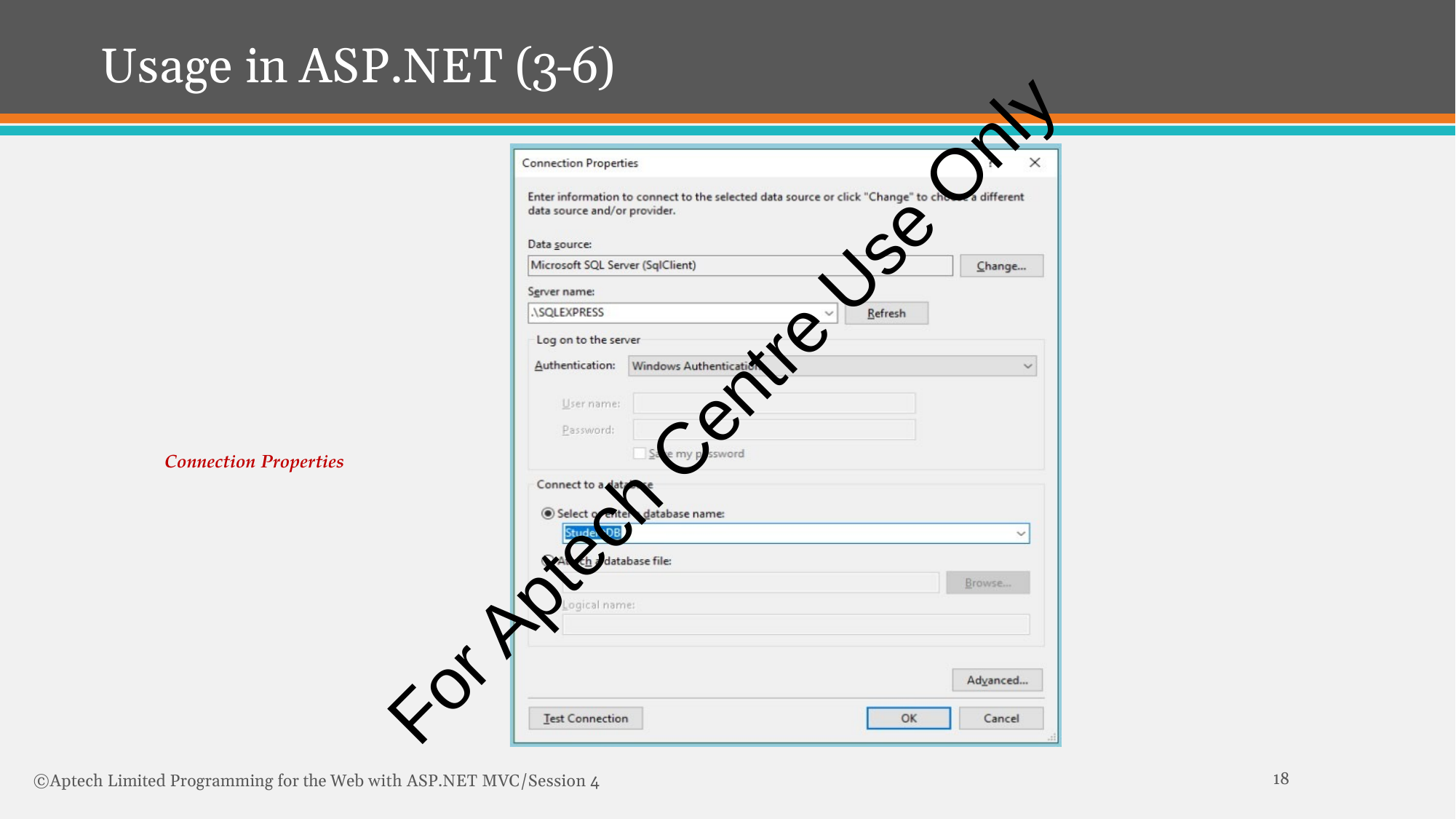

# Usage in ASP.NET (3-6)

For Aptech Centre Use Only
Connection Properties
18
© Aptech Limited Programming for the Web with ASP.NET MVC/Session 4